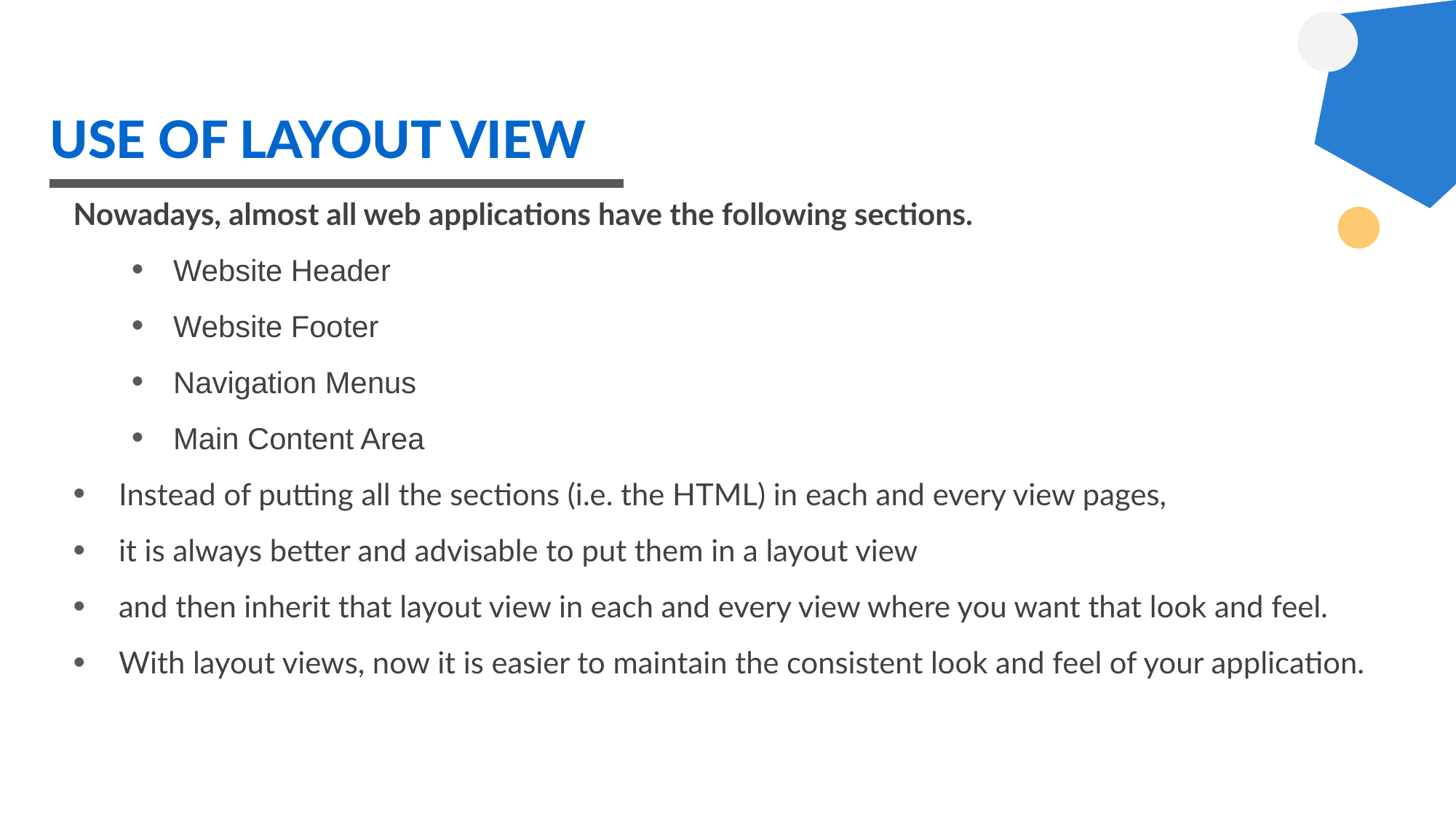

# USE OF LAYOUT VIEW
Nowadays, almost all web applications have the following sections.
Website Header
Website Footer
Navigation Menus
Main Content Area
Instead of putting all the sections (i.e. the HTML) in each and every view pages,
it is always better and advisable to put them in a layout view
and then inherit that layout view in each and every view where you want that look and feel.
With layout views, now it is easier to maintain the consistent look and feel of your application.